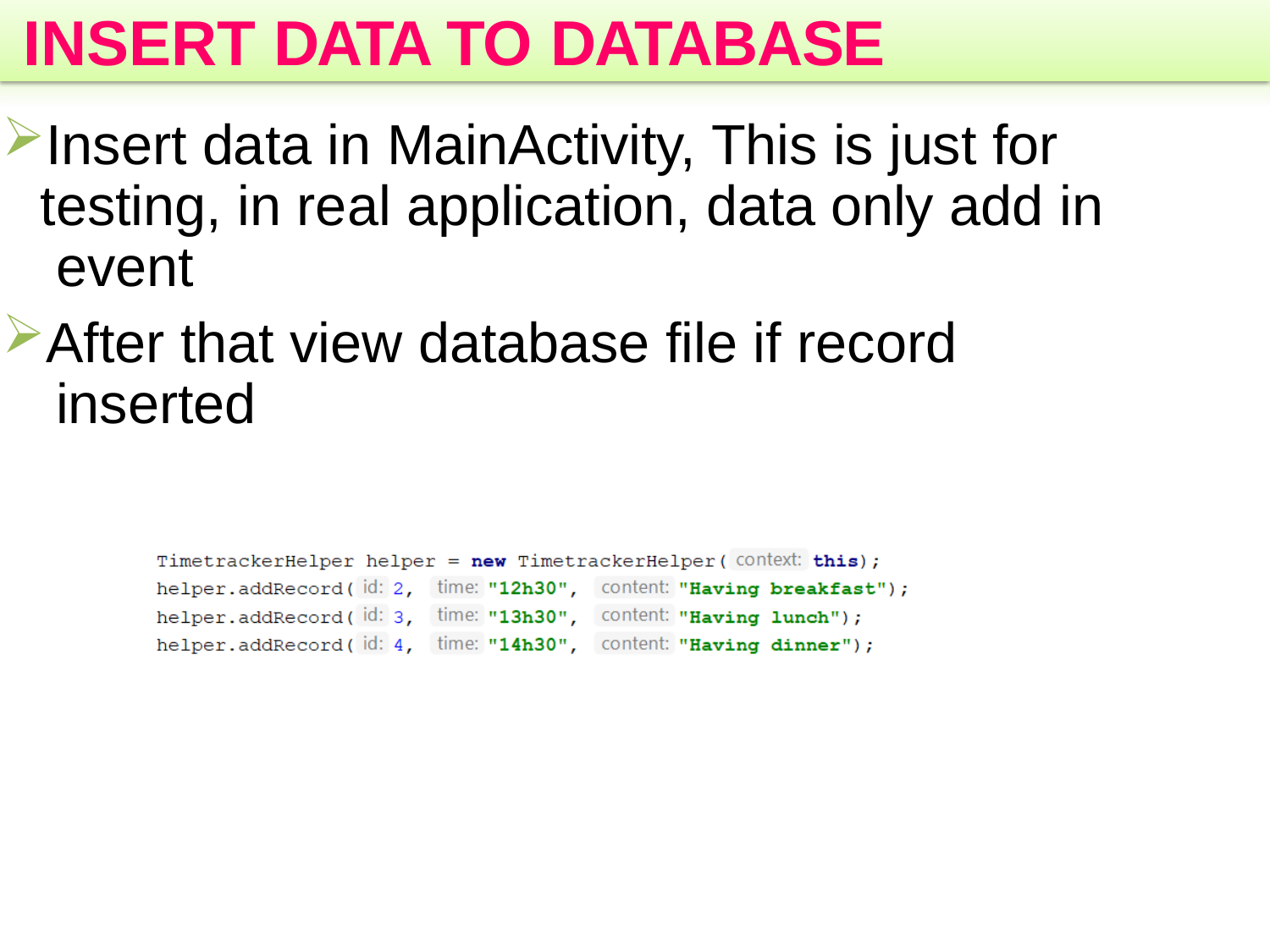

# INSERT DATA TO DATABASE
Insert data in MainActivity, This is just for  testing, in real application, data only add in  event
After that view database file if record  inserted